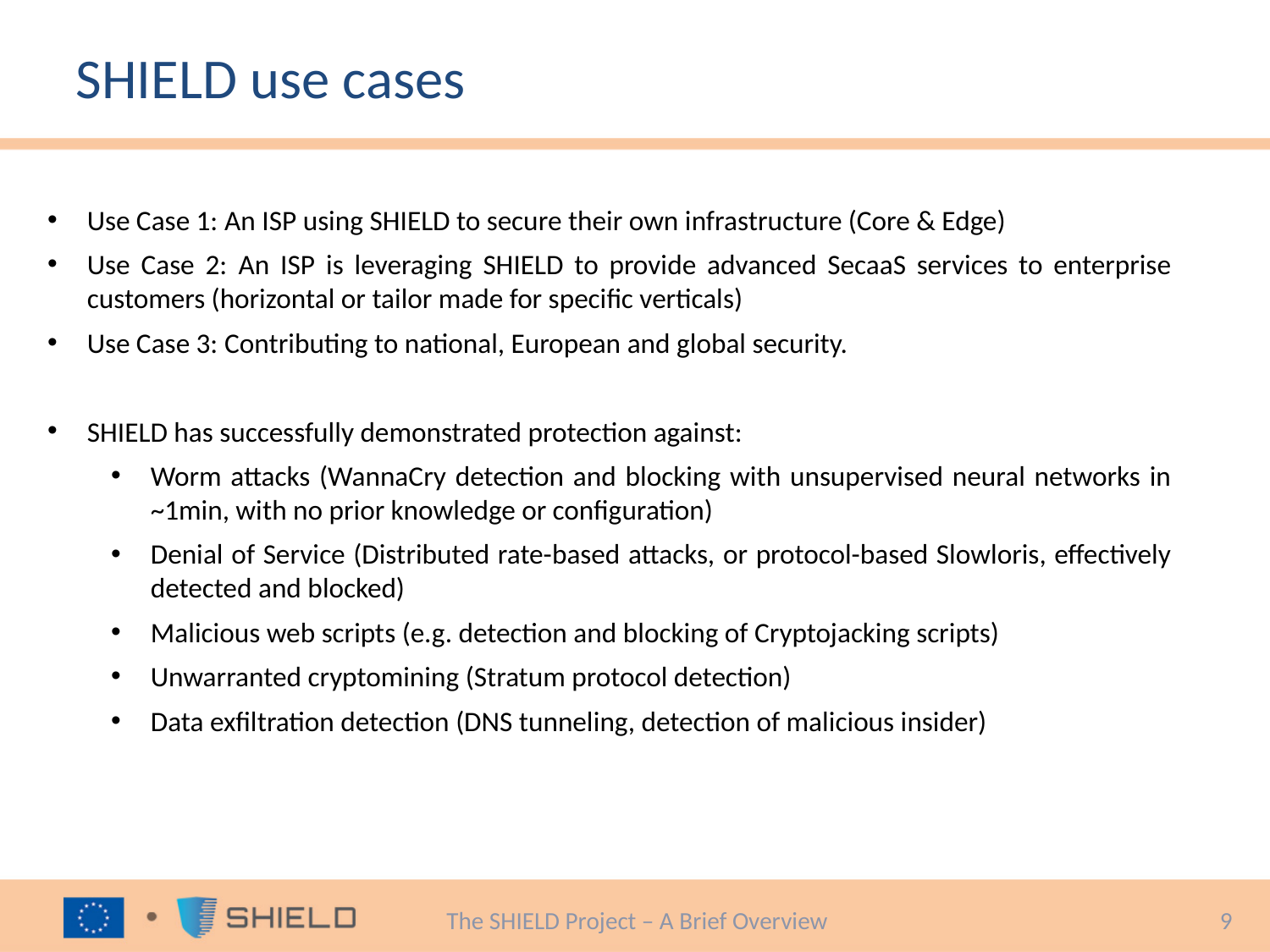

# SHIELD use cases
Use Case 1: An ISP using SHIELD to secure their own infrastructure (Core & Edge)
Use Case 2: An ISP is leveraging SHIELD to provide advanced SecaaS services to enterprise customers (horizontal or tailor made for specific verticals)
Use Case 3: Contributing to national, European and global security.

SHIELD has successfully demonstrated protection against:
Worm attacks (WannaCry detection and blocking with unsupervised neural networks in ~1min, with no prior knowledge or configuration)
Denial of Service (Distributed rate-based attacks, or protocol-based Slowloris, effectively detected and blocked)
Malicious web scripts (e.g. detection and blocking of Cryptojacking scripts)
Unwarranted cryptomining (Stratum protocol detection)
Data exfiltration detection (DNS tunneling, detection of malicious insider)
9
The SHIELD Project – A Brief Overview